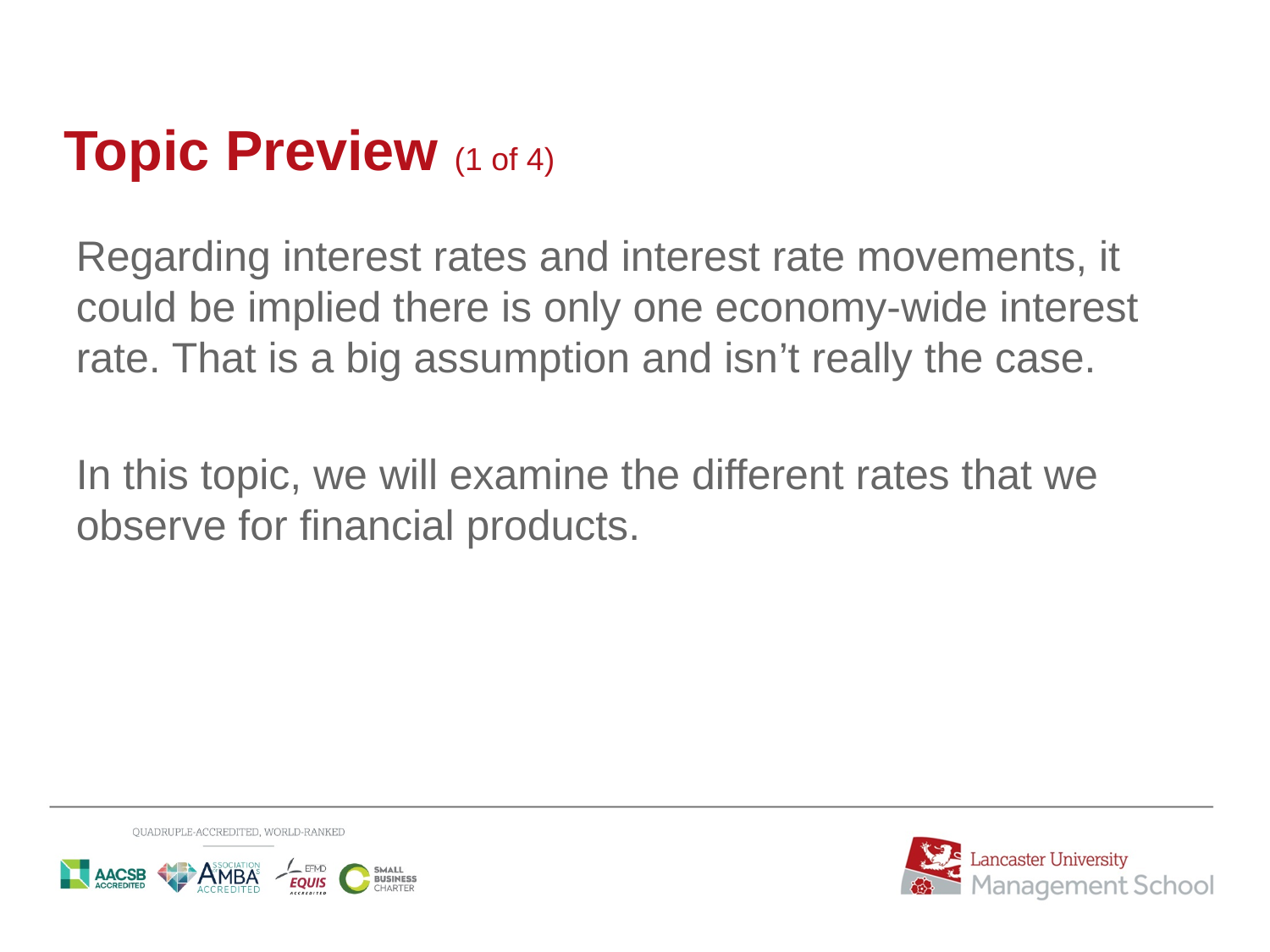

# Topic Preview (1 of 4)
Regarding interest rates and interest rate movements, it could be implied there is only one economy-wide interest rate. That is a big assumption and isn’t really the case.
In this topic, we will examine the different rates that we observe for financial products.